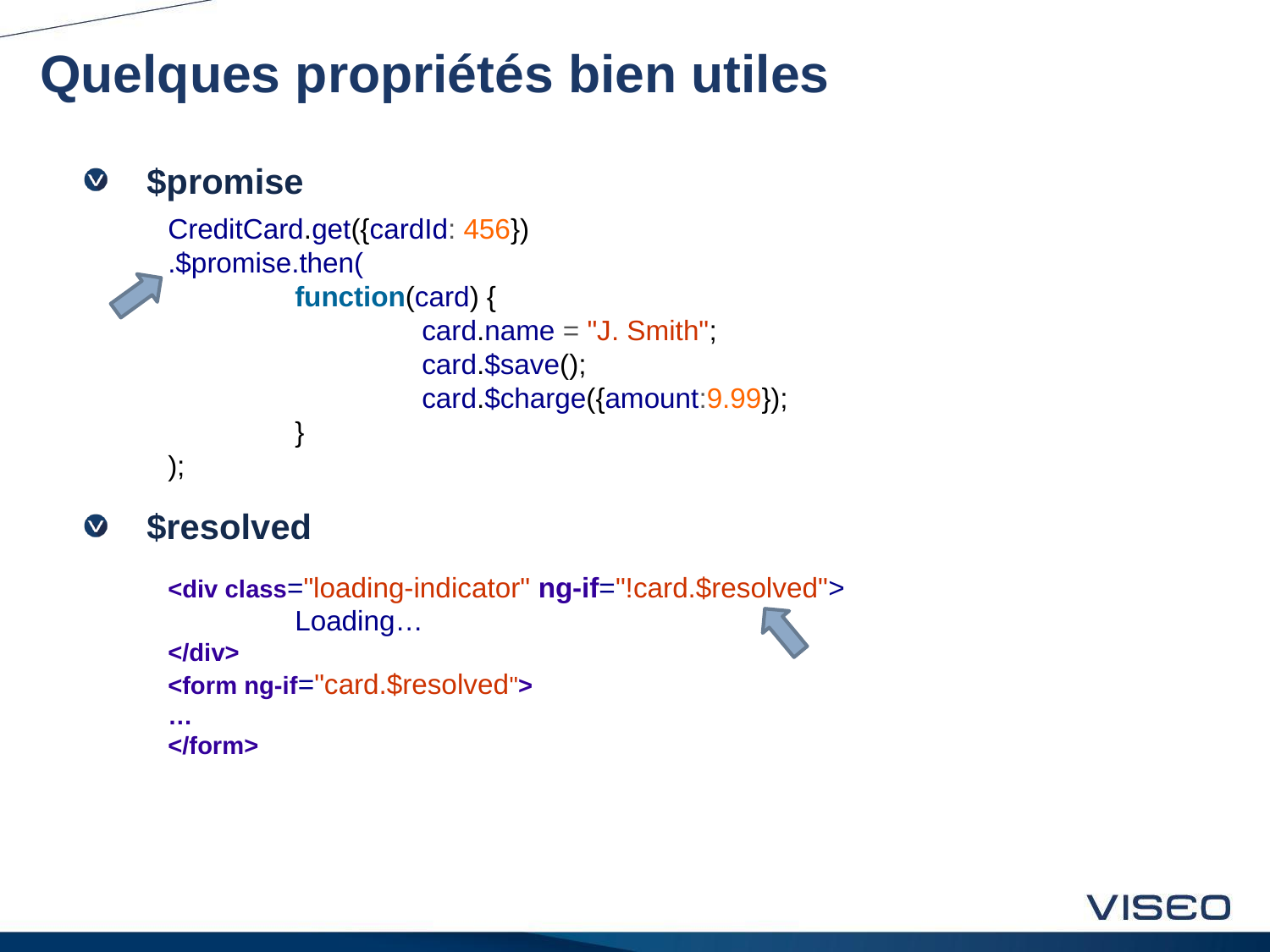

# Quelques propriétés bien utiles
$promise

$resolved

CreditCard.get({cardId: 456})
.$promise.then(
	function(card) {
		card.name = "J. Smith";
		card.$save();
		card.$charge({amount:9.99});
	}
);

<div class="loading-indicator" ng-if="!card.$resolved">
	Loading…
</div>
<form ng-if="card.$resolved">
…
</form>